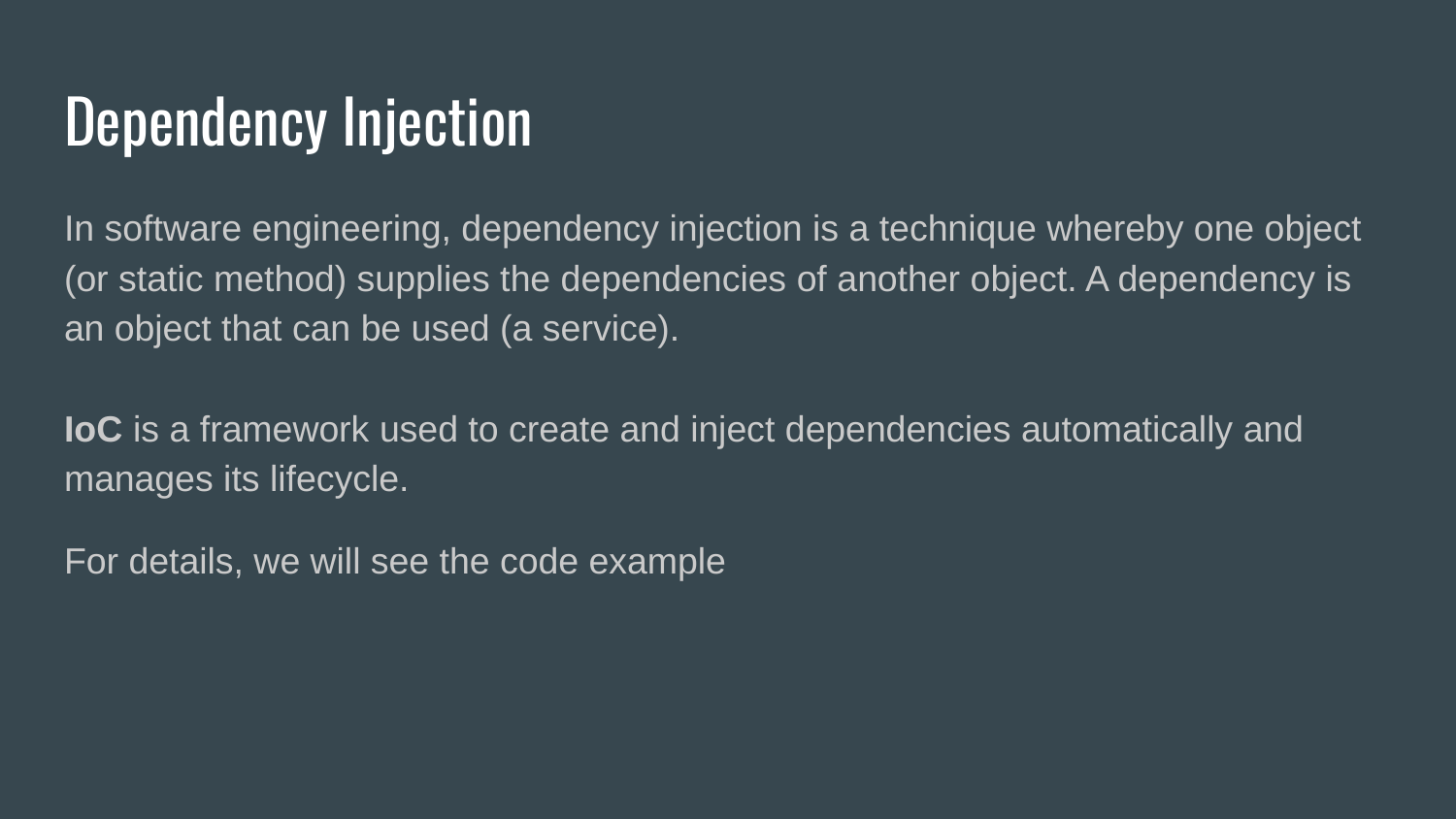

# Dependency Injection
In software engineering, dependency injection is a technique whereby one object (or static method) supplies the dependencies of another object. A dependency is an object that can be used (a service).

IoC is a framework used to create and inject dependencies automatically and manages its lifecycle.
For details, we will see the code example